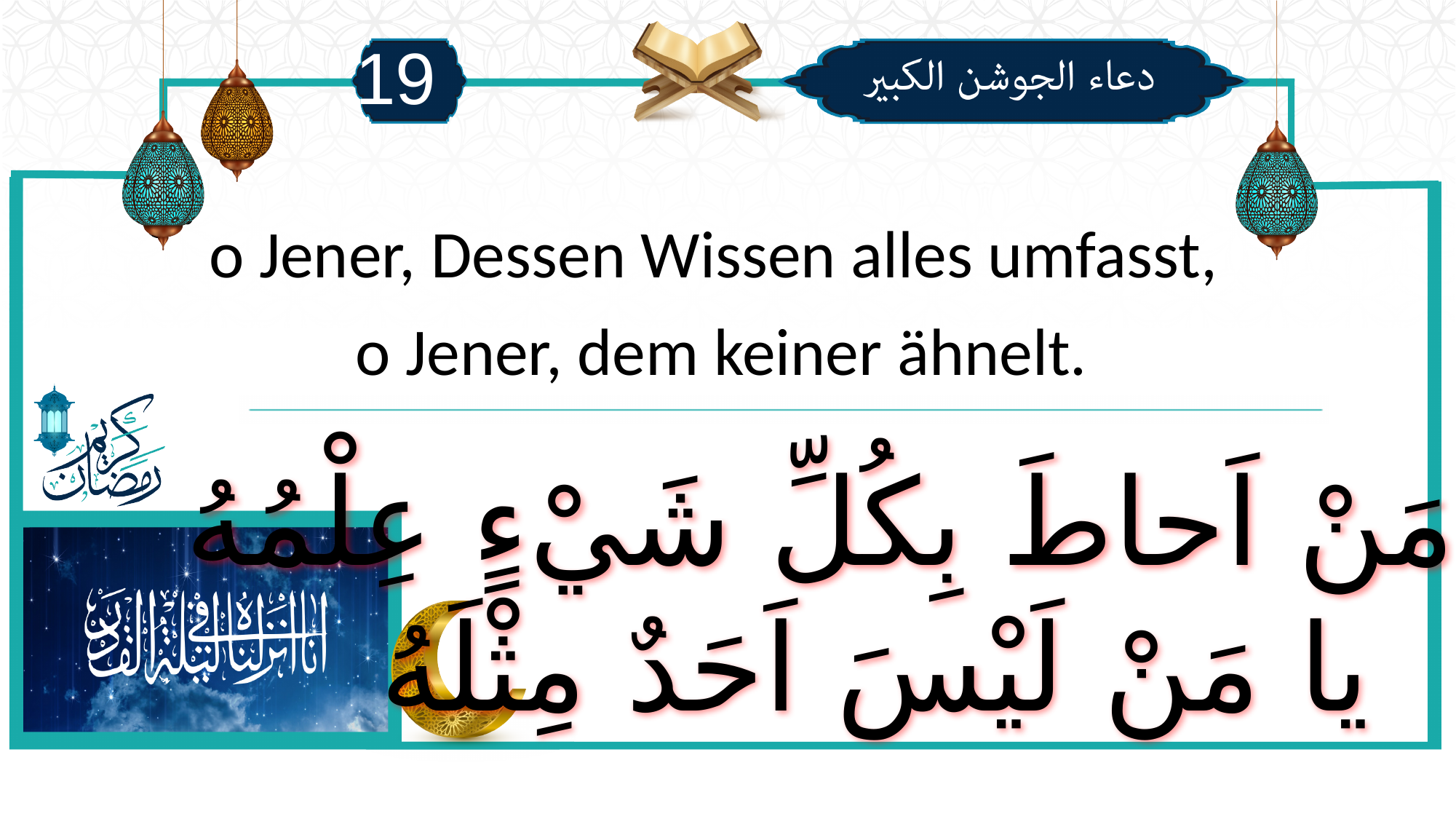

19
o Jener, Dessen Wissen alles umfasst,
 o Jener, dem keiner ähnelt.
يا مَنْ اَحاطَ بِكُلِّ شَيْءٍ عِلْمُهُ
 يا مَنْ لَيْسَ اَحَدٌ مِثْلَهُ